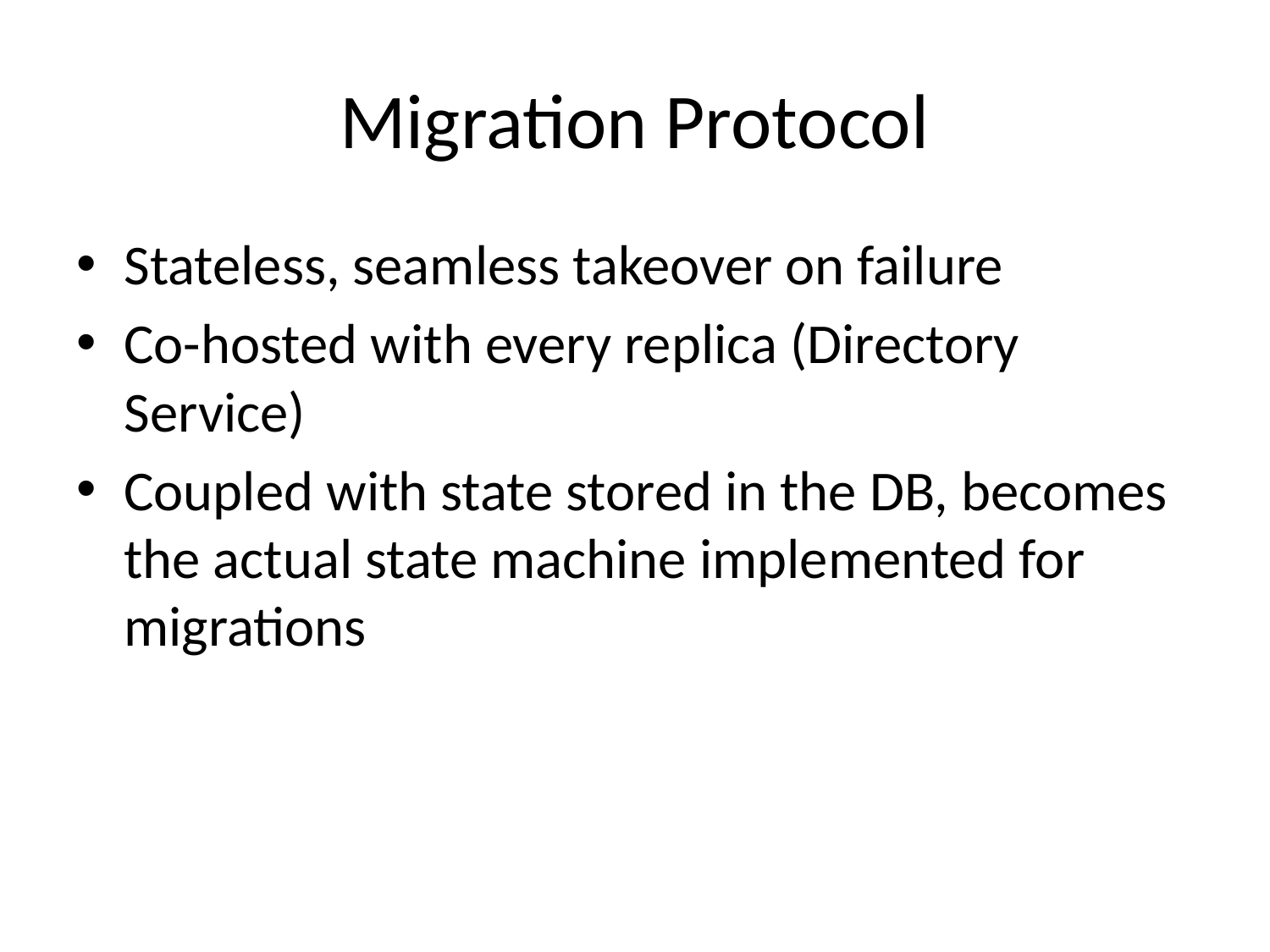

# Migration Protocol
Stateless, seamless takeover on failure
Co-hosted with every replica (Directory Service)
Coupled with state stored in the DB, becomes the actual state machine implemented for migrations